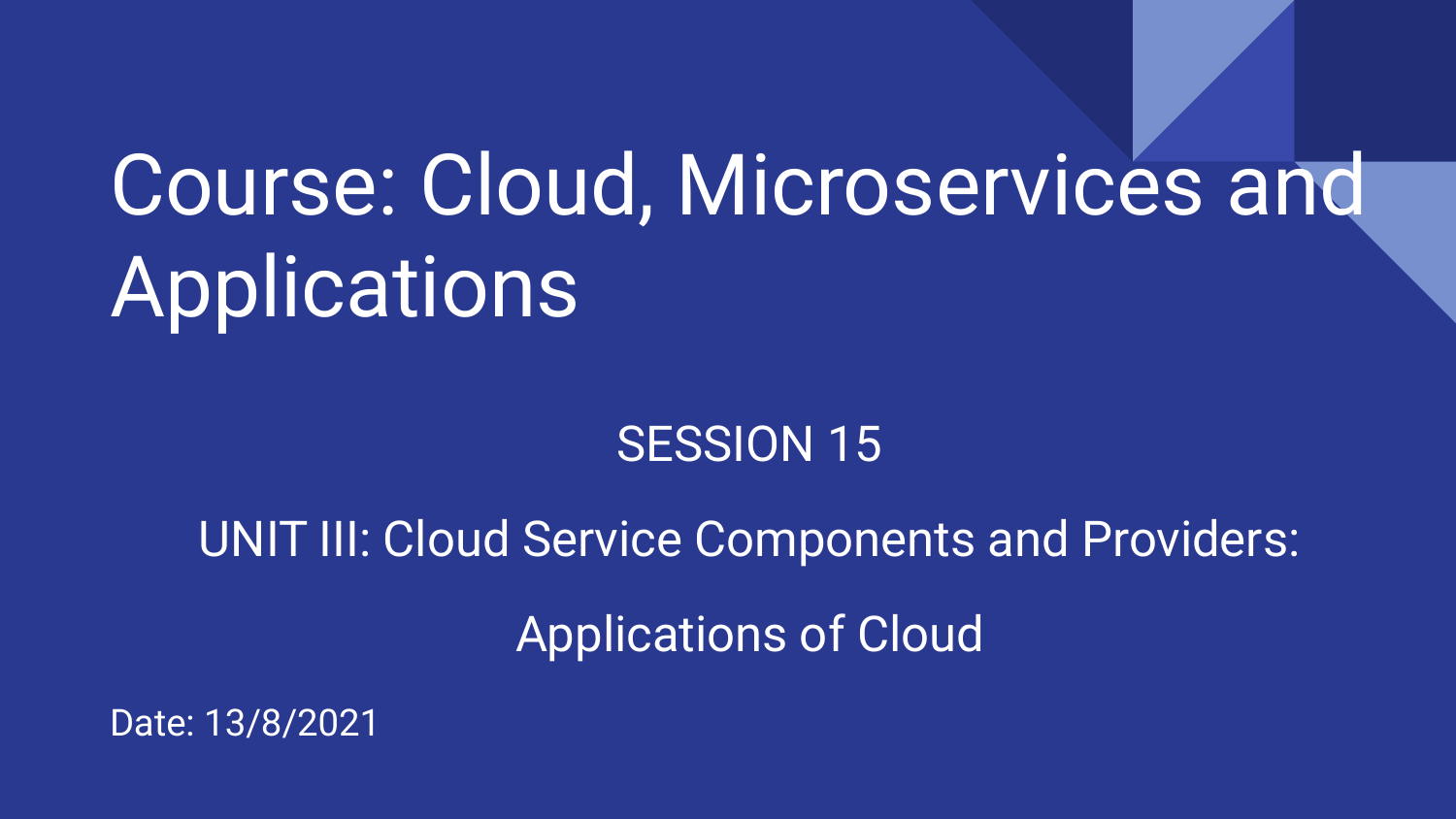

# Course: Cloud, Microservices and Applications
SESSION 15

UNIT III: Cloud Service Components and Providers:

Applications of Cloud

Date: 13/8/2021